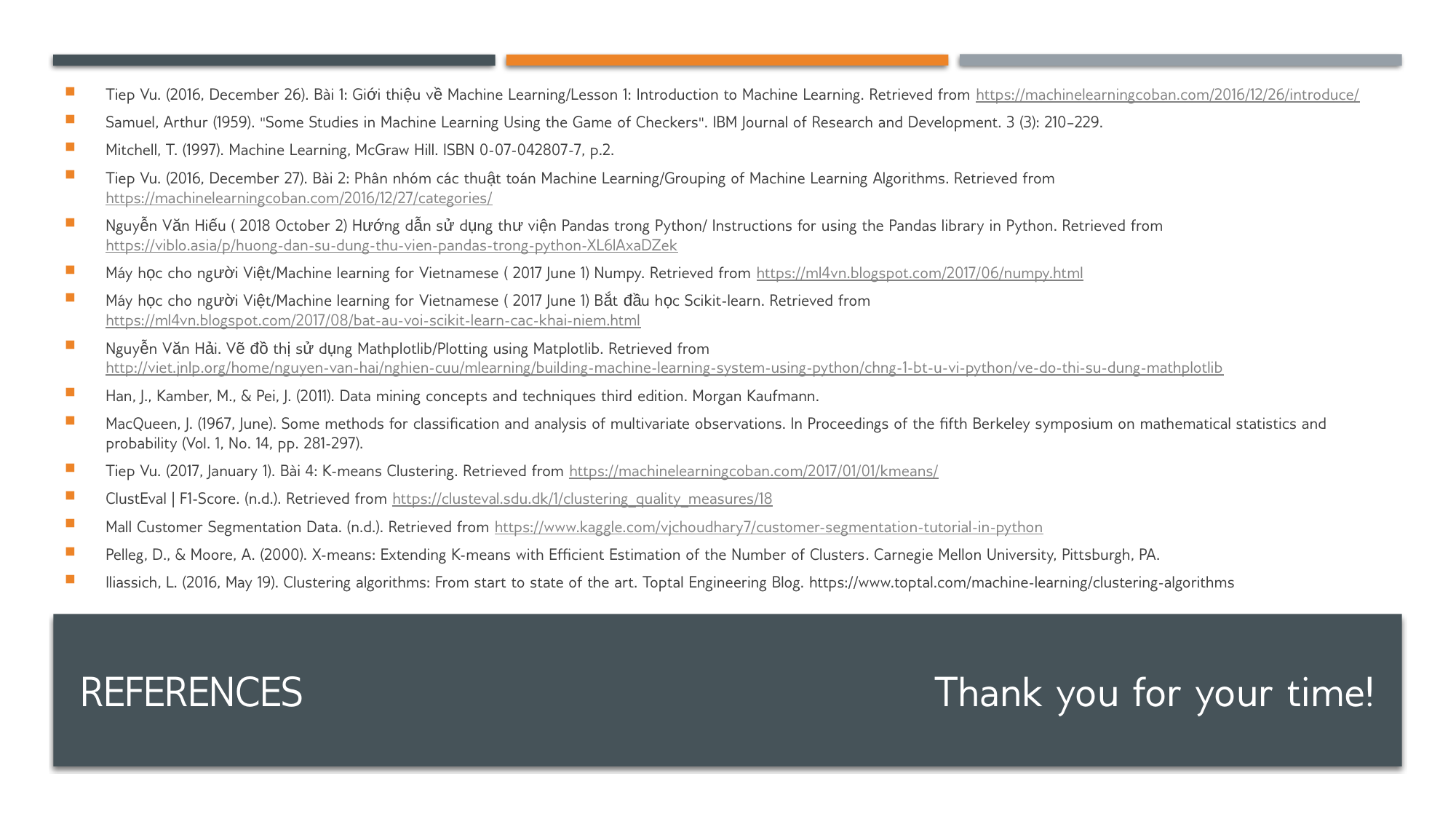

Tiep Vu. (2016, December 26). Bài 1: Giới thiệu về Machine Learning/Lesson 1: Introduction to Machine Learning. Retrieved from https://machinelearningcoban.com/2016/12/26/introduce/
Samuel, Arthur (1959). "Some Studies in Machine Learning Using the Game of Checkers". IBM Journal of Research and Development. 3 (3): 210–229.
Mitchell, T. (1997). Machine Learning, McGraw Hill. ISBN 0-07-042807-7, p.2.
Tiep Vu. (2016, December 27). Bài 2: Phân nhóm các thuật toán Machine Learning/Grouping of Machine Learning Algorithms. Retrieved from https://machinelearningcoban.com/2016/12/27/categories/
Nguyễn Văn Hiếu ( 2018 October 2) Hướng dẫn sử dụng thư viện Pandas trong Python/ Instructions for using the Pandas library in Python. Retrieved from https://viblo.asia/p/huong-dan-su-dung-thu-vien-pandas-trong-python-XL6lAxaDZek
Máy học cho người Việt/Machine learning for Vietnamese ( 2017 June 1) Numpy. Retrieved from https://ml4vn.blogspot.com/2017/06/numpy.html
Máy học cho người Việt/Machine learning for Vietnamese ( 2017 June 1) Bắt đầu học Scikit-learn. Retrieved from https://ml4vn.blogspot.com/2017/08/bat-au-voi-scikit-learn-cac-khai-niem.html
Nguyễn Văn Hải. Vẽ đồ thị sử dụng Mathplotlib/Plotting using Matplotlib. Retrieved from http://viet.jnlp.org/home/nguyen-van-hai/nghien-cuu/mlearning/building-machine-learning-system-using-python/chng-1-bt-u-vi-python/ve-do-thi-su-dung-mathplotlib
Han, J., Kamber, M., & Pei, J. (2011). Data mining concepts and techniques third edition. Morgan Kaufmann.
MacQueen, J. (1967, June). Some methods for classification and analysis of multivariate observations. In Proceedings of the fifth Berkeley symposium on mathematical statistics and probability (Vol. 1, No. 14, pp. 281-297).
Tiep Vu. (2017, January 1). Bài 4: K-means Clustering. Retrieved from https://machinelearningcoban.com/2017/01/01/kmeans/
ClustEval | F1-Score. (n.d.). Retrieved from https://clusteval.sdu.dk/1/clustering_quality_measures/18
Mall Customer Segmentation Data. (n.d.). Retrieved from https://www.kaggle.com/vjchoudhary7/customer-segmentation-tutorial-in-python
Pelleg, D., & Moore, A. (2000). X-means: Extending K-means with Efficient Estimation of the Number of Clusters. Carnegie Mellon University, Pittsburgh, PA.
Iliassich, L. (2016, May 19). Clustering algorithms: From start to state of the art. Toptal Engineering Blog. https://www.toptal.com/machine-learning/clustering-algorithms
# References
Thank you for your time!